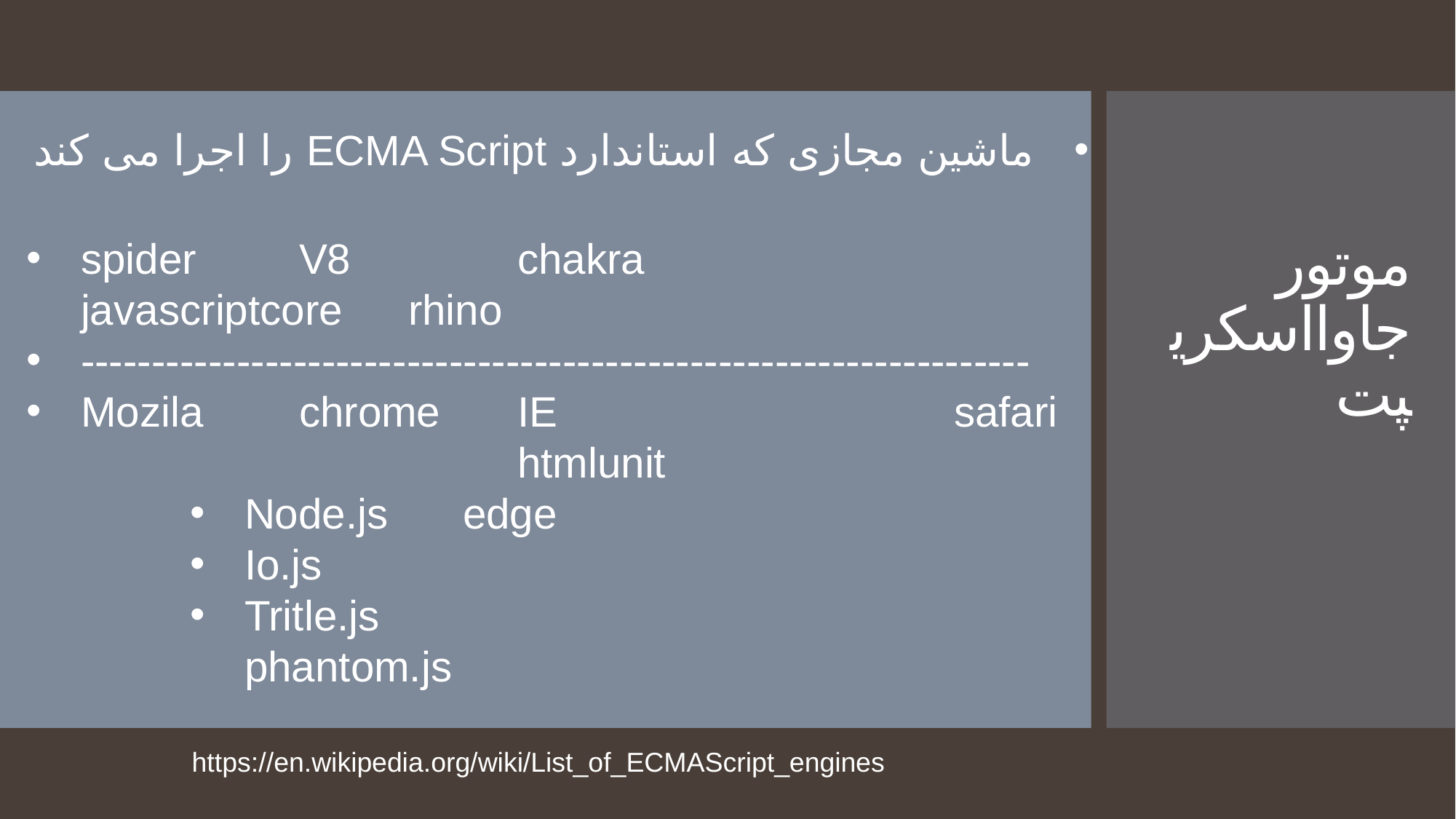

ماشین مجازی که استاندارد ECMA Script را اجرا می کند
spider 	V8 		chakra 		javascriptcore 	rhino
-------------------------------------------------------------------
Mozila	chrome	IE				safari				htmlunit
Node.js	edge
Io.js
Tritle.js					phantom.js
# موتور جاوااسکریپت
https://en.wikipedia.org/wiki/List_of_ECMAScript_engines